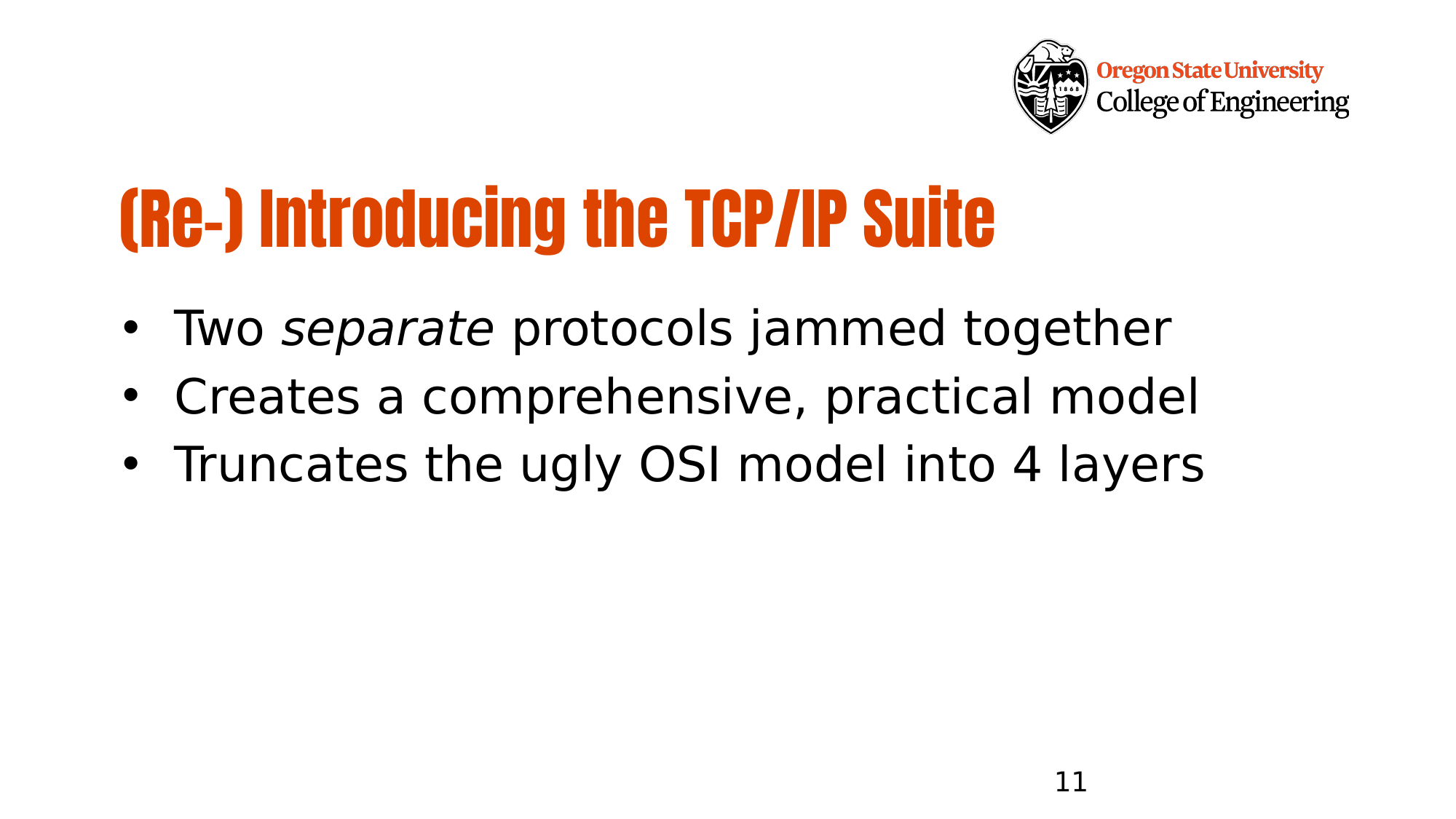

# (Re-) Introducing the TCP/IP Suite
Two separate protocols jammed together
Creates a comprehensive, practical model
Truncates the ugly OSI model into 4 layers
11